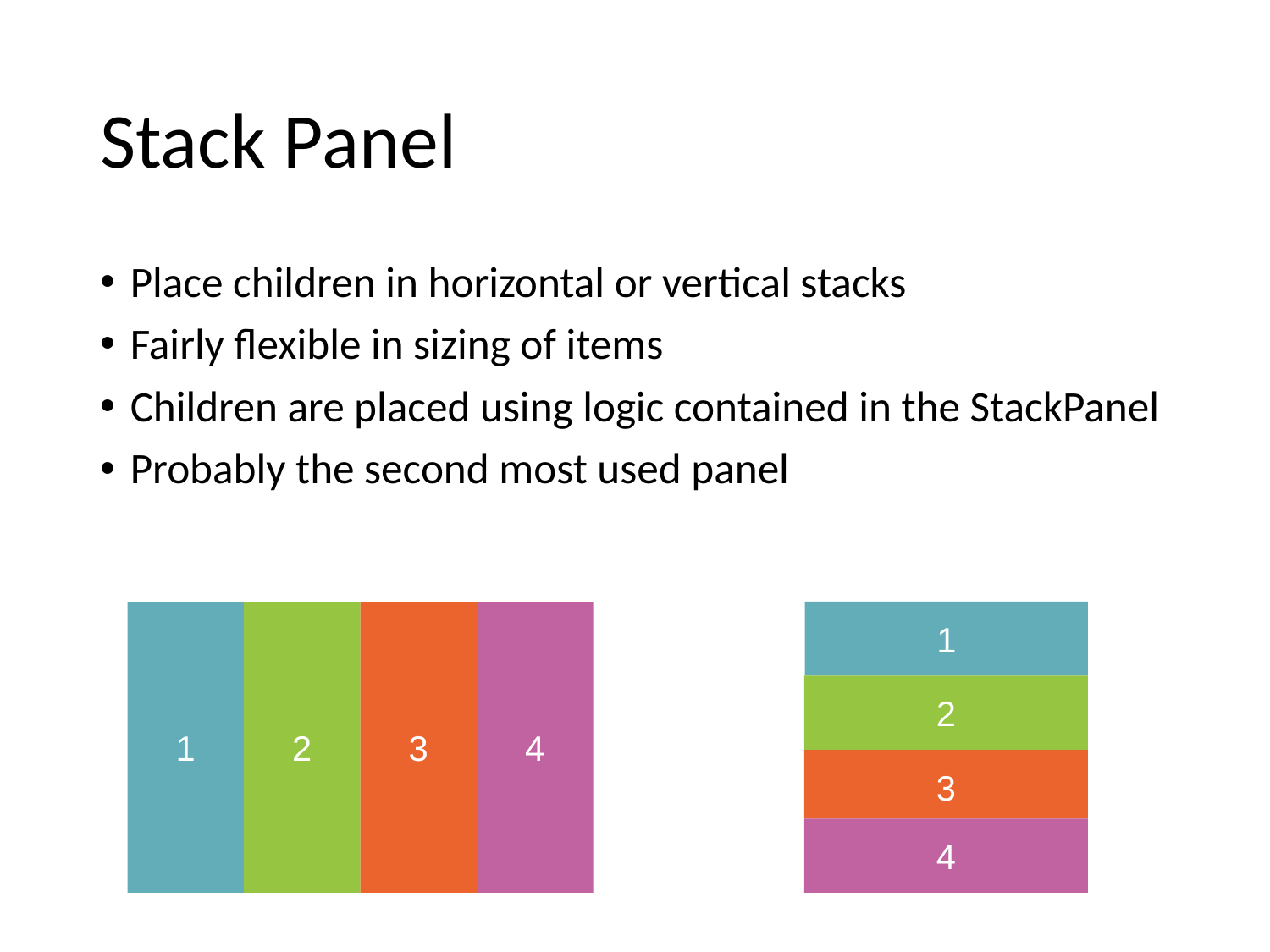

# Stack Panel
Place children in horizontal or vertical stacks
Fairly flexible in sizing of items
Children are placed using logic contained in the StackPanel
Probably the second most used panel

1

2

3

4

1

2

3

4